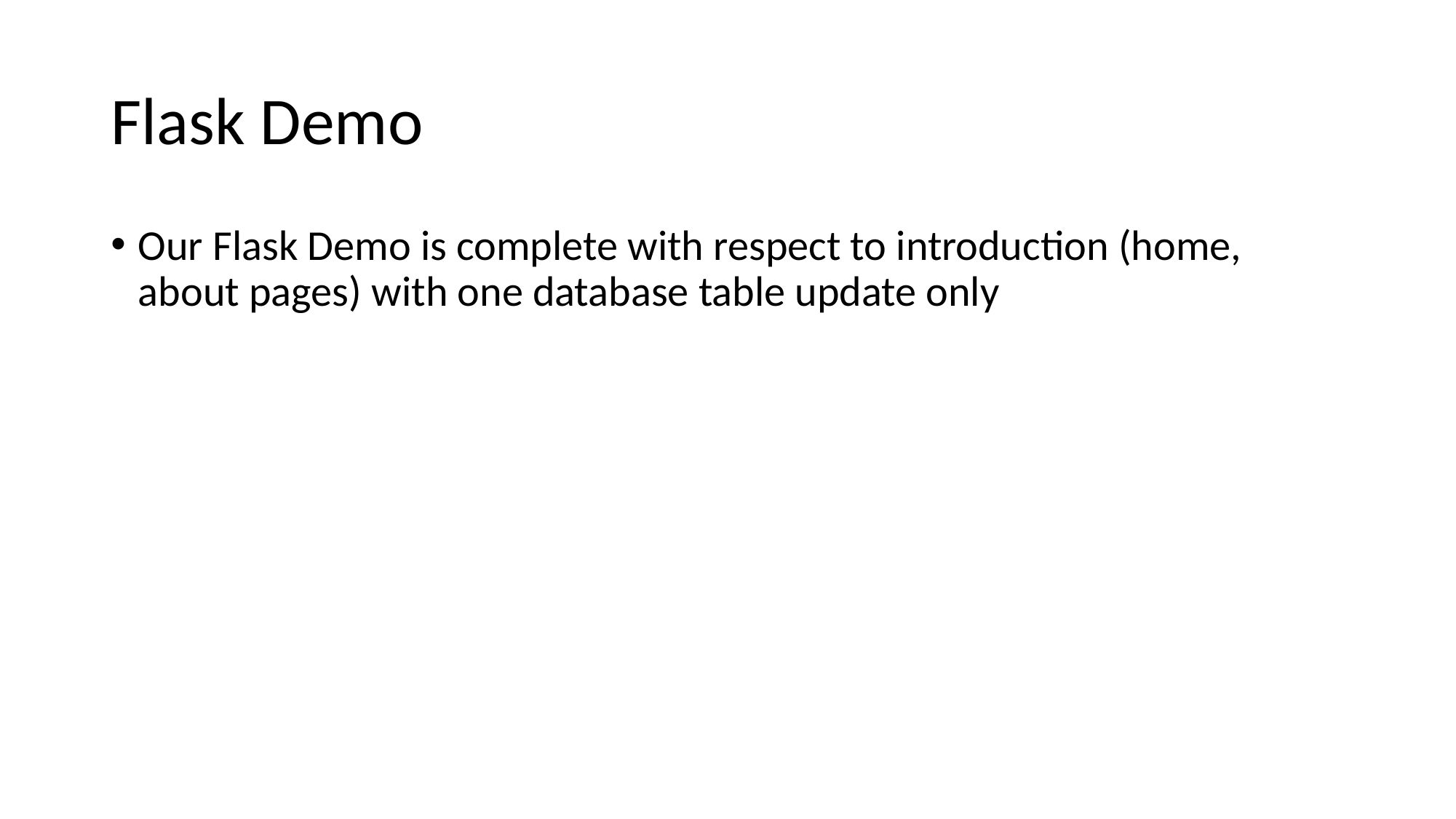

# Flask Demo
Our Flask Demo is complete with respect to introduction (home, about pages) with one database table update only